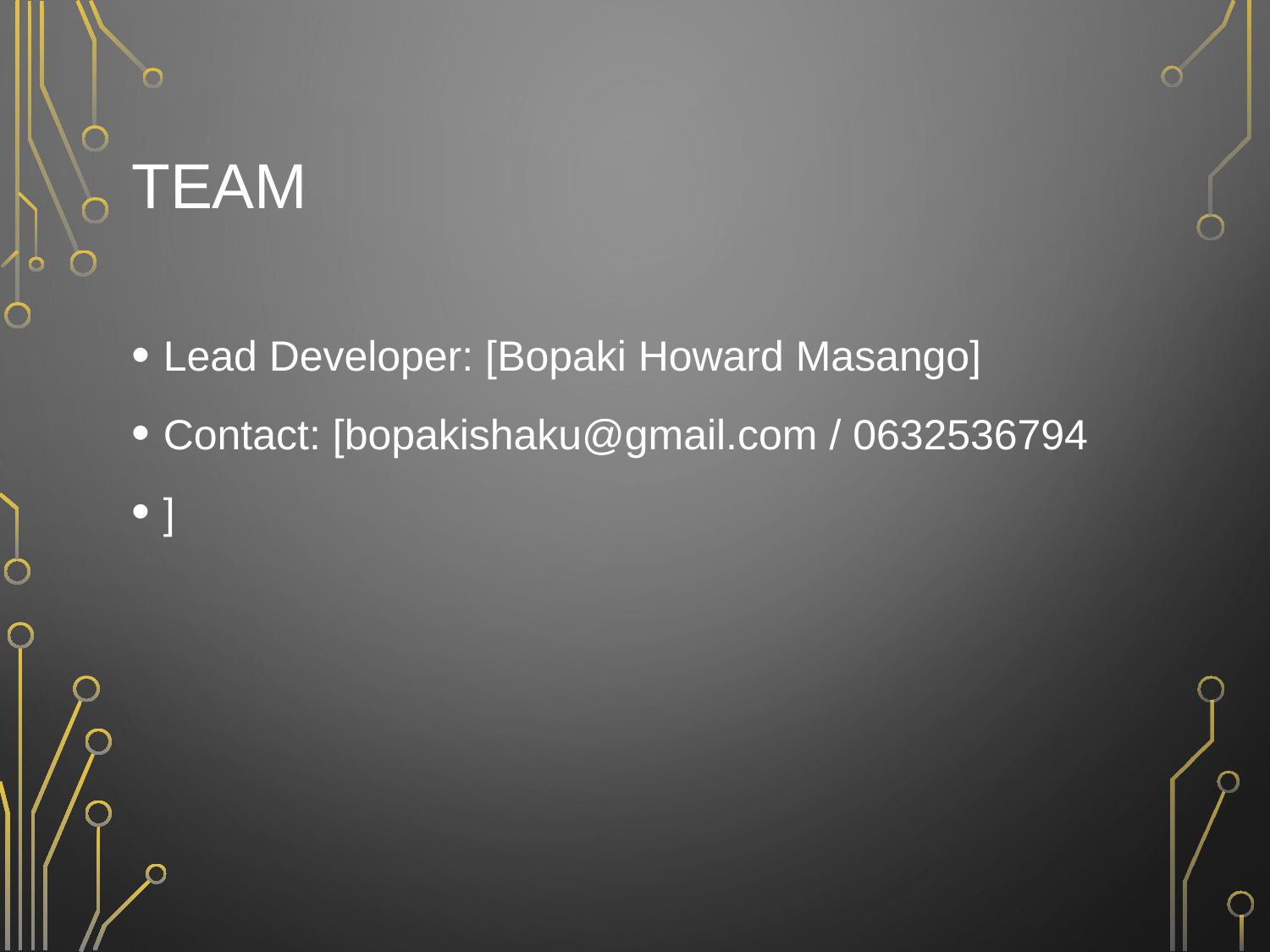

# Team
Lead Developer: [Bopaki Howard Masango]
Contact: [bopakishaku@gmail.com / 0632536794
]